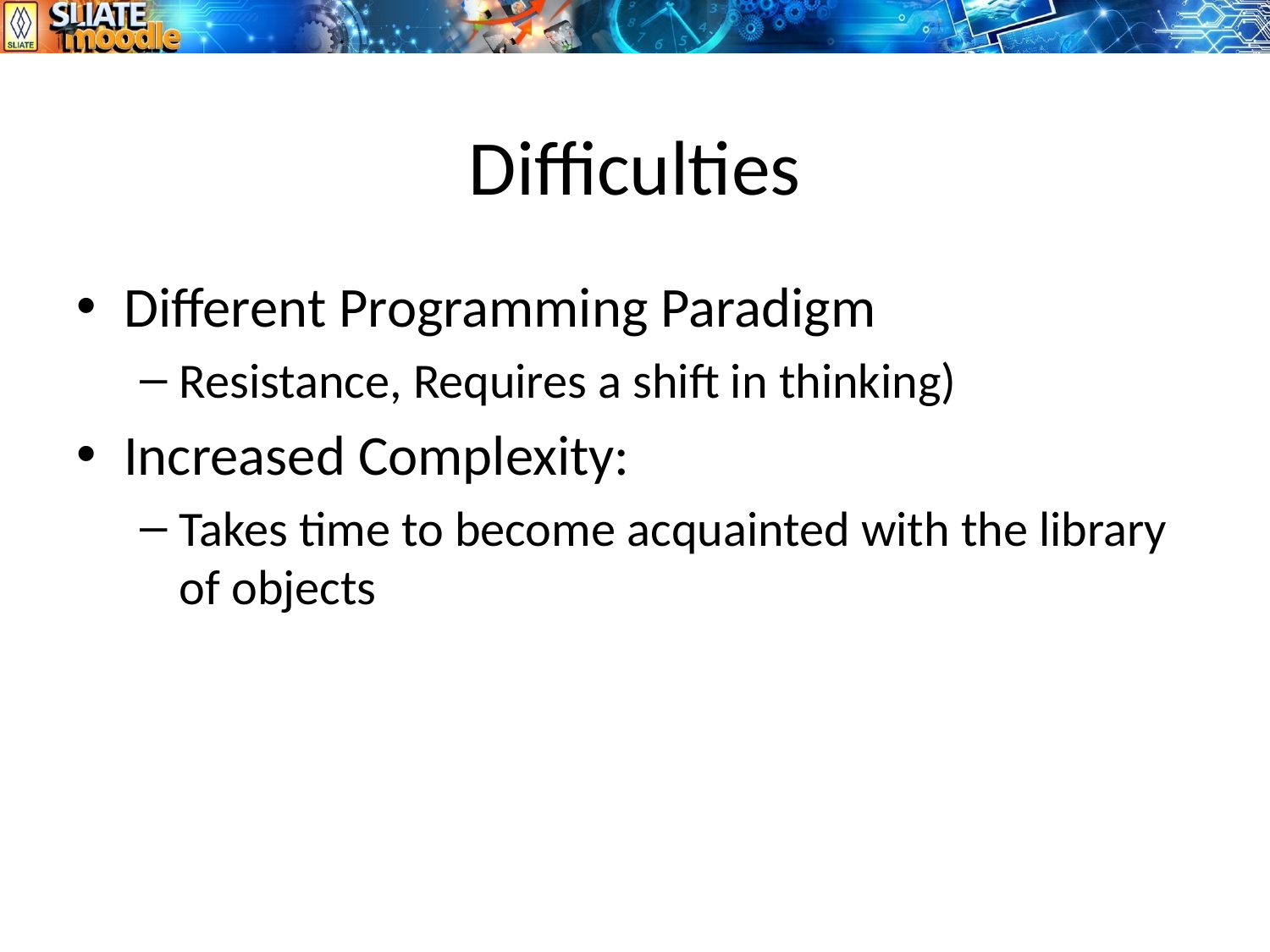

# Difficulties
Different Programming Paradigm
Resistance, Requires a shift in thinking)
Increased Complexity:
Takes time to become acquainted with the library of objects